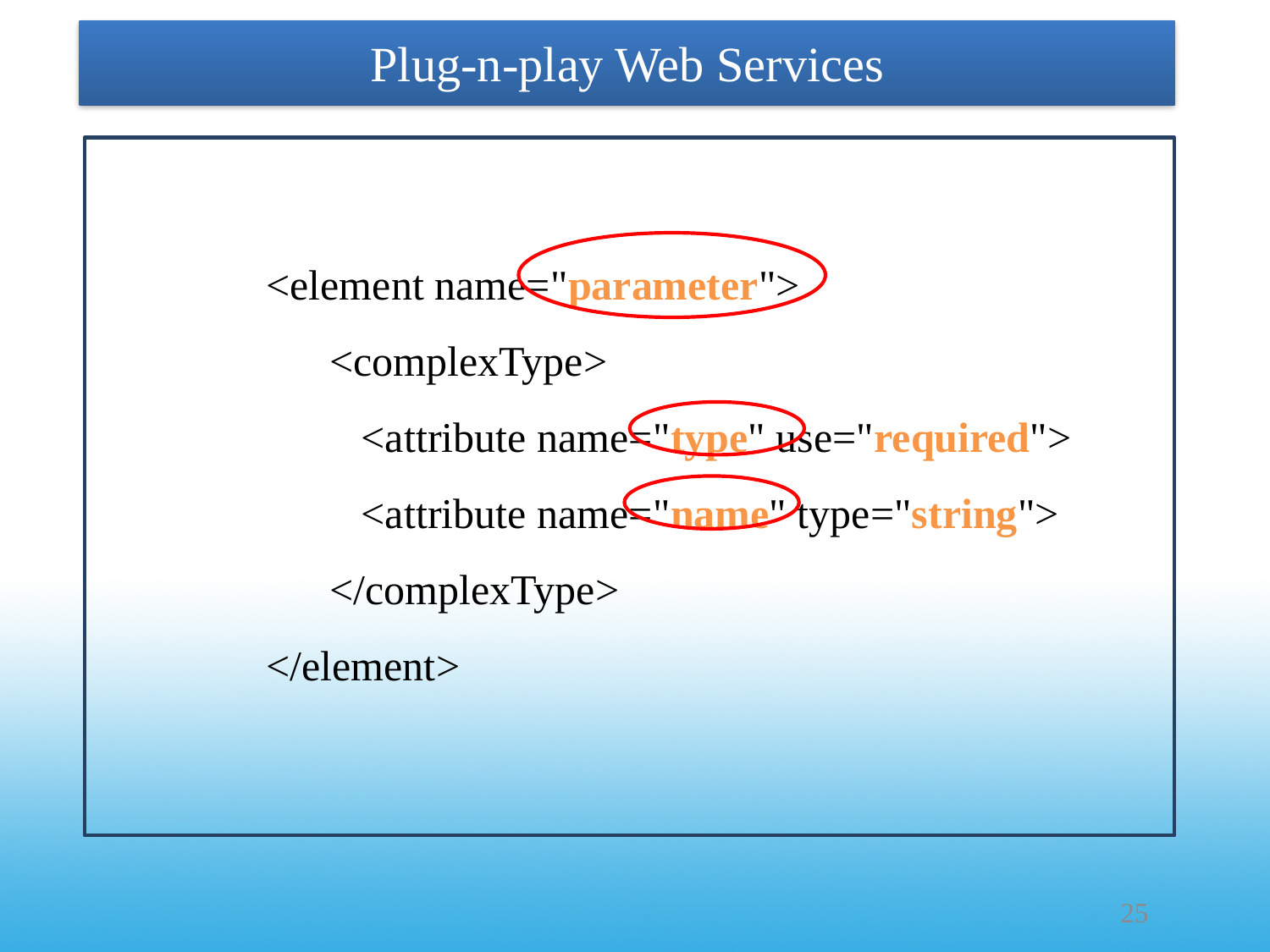

# Plug-n-play Web Services
<element name="parameter">
      <complexType>
         <attribute name="type" use="required">
         <attribute name="name" type="string">
      </complexType>
</element>

25